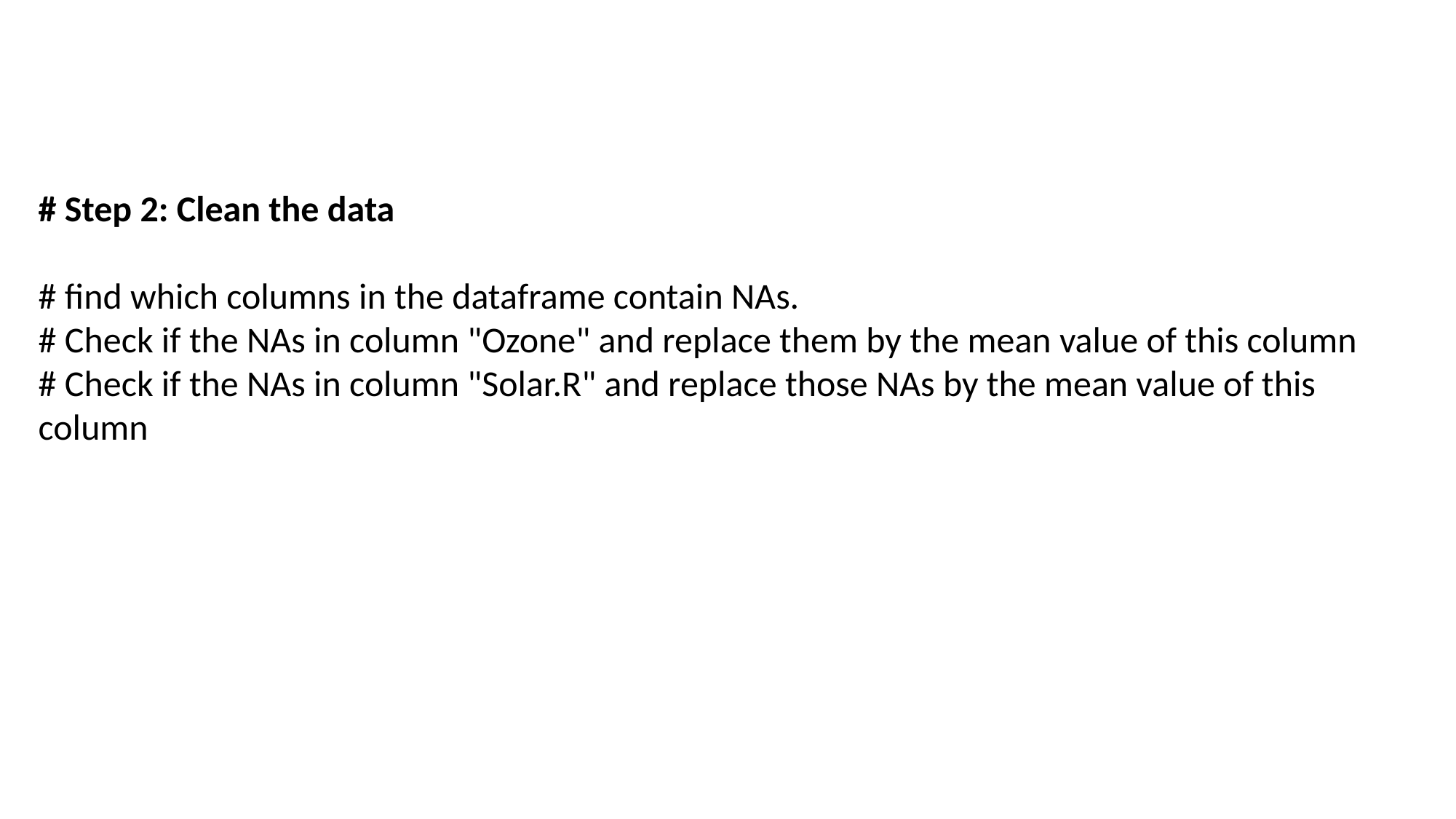

# Step 2: Clean the data

# find which columns in the dataframe contain NAs.
# Check if the NAs in column "Ozone" and replace them by the mean value of this column
# Check if the NAs in column "Solar.R" and replace those NAs by the mean value of this   column